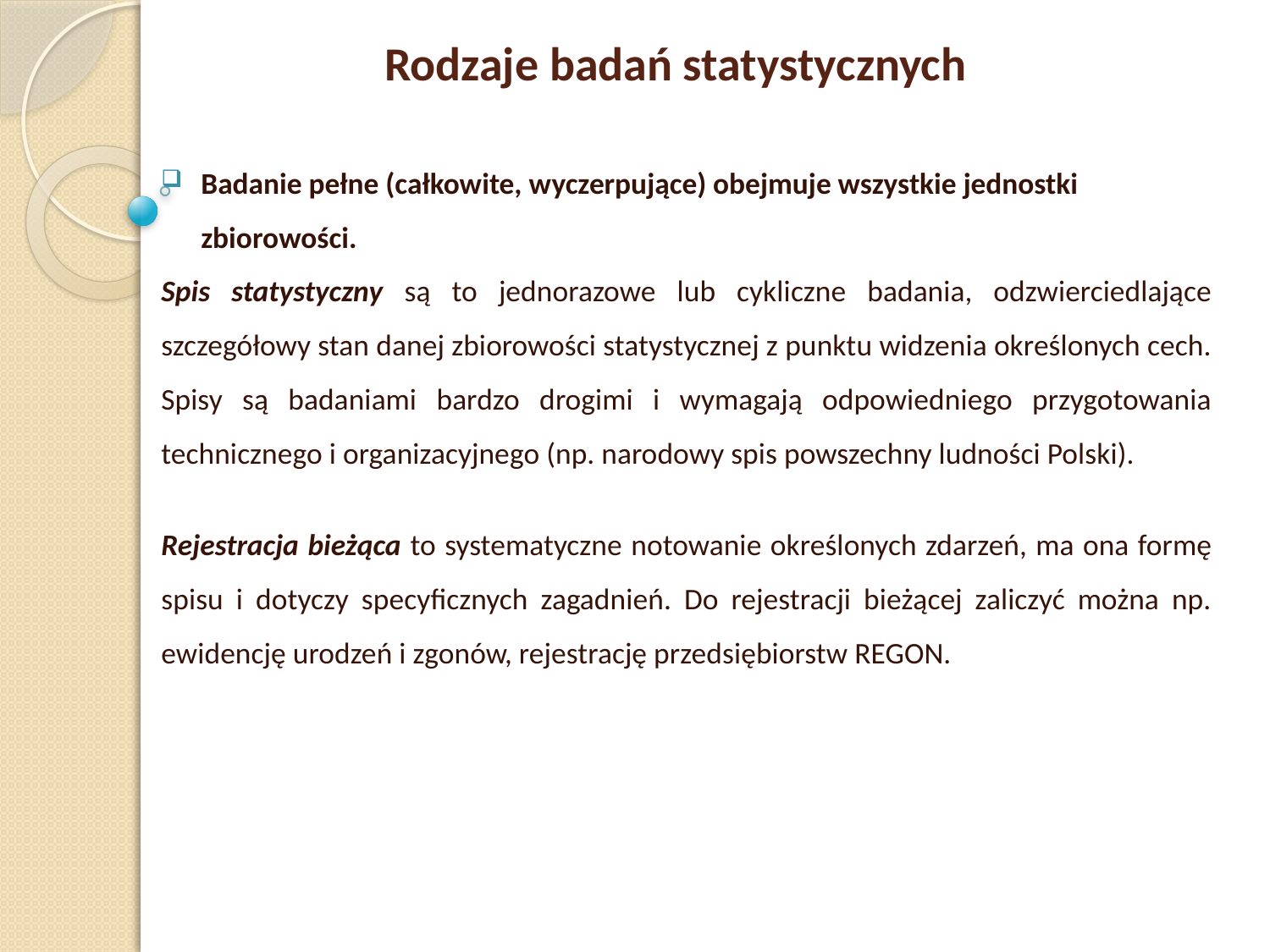

Rodzaje badań statystycznych
Badanie pełne (całkowite, wyczerpujące) obejmuje wszystkie jednostki
zbiorowości.
Spis statystyczny są to jednorazowe lub cykliczne badania, odzwierciedlające szczegółowy stan danej zbiorowości statystycznej z punktu widzenia określonych cech. Spisy są badaniami bardzo drogimi i wymagają odpowiedniego przygotowania technicznego i organizacyjnego (np. narodowy spis powszechny ludności Polski).

Rejestracja bieżąca to systematyczne notowanie określonych zdarzeń, ma ona formę spisu i dotyczy specyficznych zagadnień. Do rejestracji bieżącej zaliczyć można np. ewidencję urodzeń i zgonów, rejestrację przedsiębiorstw REGON.